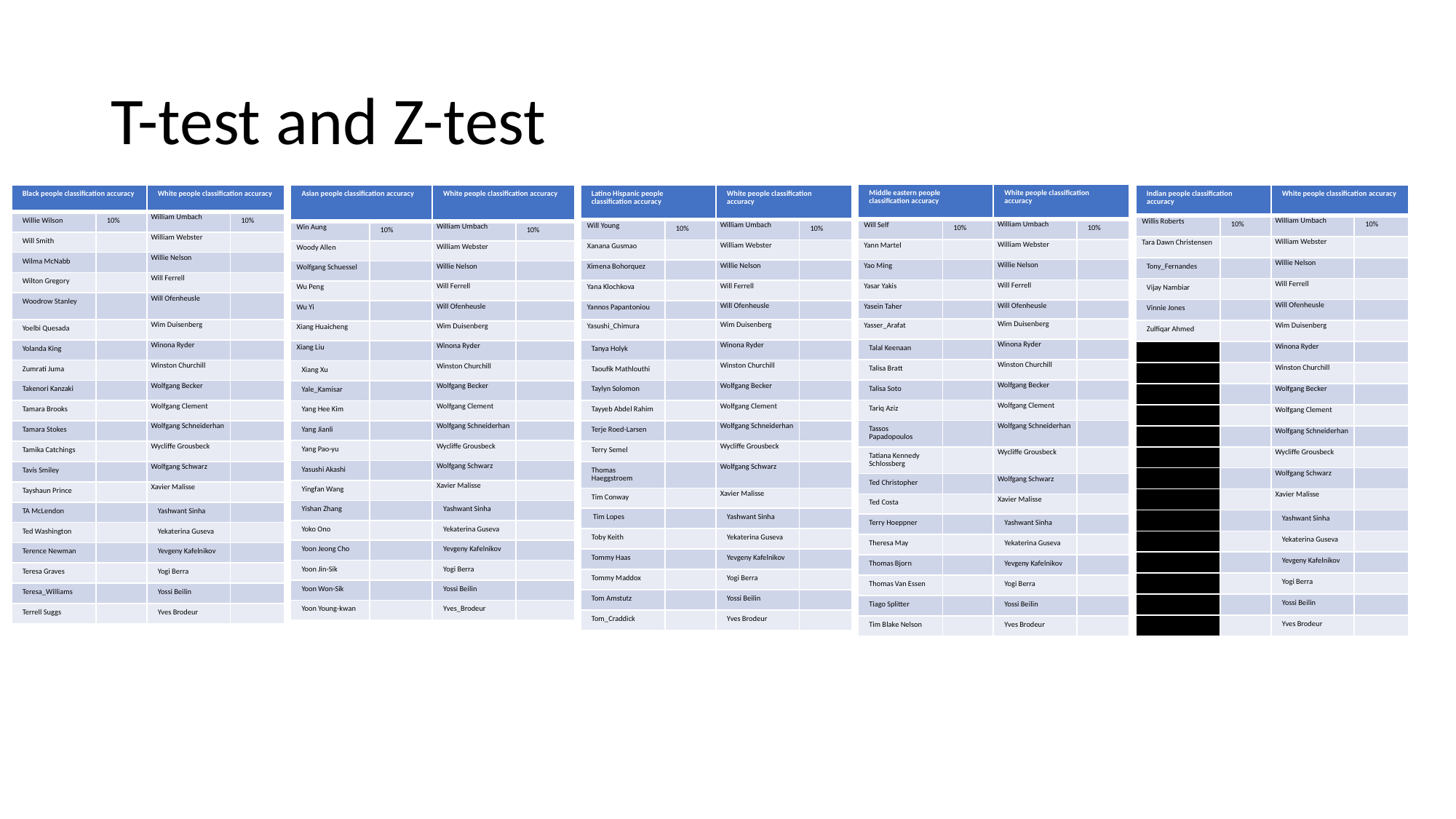

# T-test and Z-test
| Middle eastern people classification accuracy |  | White people classification accuracy |  |
| --- | --- | --- | --- |
| Will Self | 10% | William Umbach | 10% |
| Yann Martel |  | William Webster |  |
| Yao Ming |  | Willie Nelson |  |
| Yasar Yakis |  | Will Ferrell |  |
| Yasein Taher |  | Will Ofenheusle |  |
| Yasser\_Arafat |  | Wim Duisenberg |  |
| Talal Keenaan |  | Winona Ryder |  |
| Talisa Bratt |  | Winston Churchill |  |
| Talisa Soto |  | Wolfgang Becker |  |
| Tariq Aziz |  | Wolfgang Clement |  |
| Tassos Papadopoulos |  | Wolfgang Schneiderhan |  |
| Tatiana Kennedy Schlossberg |  | Wycliffe Grousbeck |  |
| Ted Christopher |  | Wolfgang Schwarz |  |
| Ted Costa |  | Xavier Malisse |  |
| Terry Hoeppner |  | Yashwant Sinha |  |
| Theresa May |  | Yekaterina Guseva |  |
| Thomas Bjorn |  | Yevgeny Kafelnikov |  |
| Thomas Van Essen |  | Yogi Berra |  |
| Tiago Splitter |  | Yossi Beilin |  |
| Tim Blake Nelson |  | Yves Brodeur |  |
| Indian people classification accuracy |  | White people classification accuracy |  |
| --- | --- | --- | --- |
| Willis Roberts | 10% | William Umbach | 10% |
| Tara Dawn Christensen |  | William Webster |  |
| Tony\_Fernandes |  | Willie Nelson |  |
| Vijay Nambiar |  | Will Ferrell |  |
| Vinnie Jones |  | Will Ofenheusle |  |
| Zulfiqar Ahmed |  | Wim Duisenberg |  |
|  |  | Winona Ryder |  |
|  |  | Winston Churchill |  |
|  |  | Wolfgang Becker |  |
|  |  | Wolfgang Clement |  |
|  |  | Wolfgang Schneiderhan |  |
|  |  | Wycliffe Grousbeck |  |
|  |  | Wolfgang Schwarz |  |
|  |  | Xavier Malisse |  |
|  |  | Yashwant Sinha |  |
|  |  | Yekaterina Guseva |  |
|  |  | Yevgeny Kafelnikov |  |
|  |  | Yogi Berra |  |
|  |  | Yossi Beilin |  |
|  |  | Yves Brodeur |  |
| Black people classification accuracy |  | White people classification accuracy |  |
| --- | --- | --- | --- |
| Willie Wilson | 10% | William Umbach | 10% |
| Will Smith |  | William Webster |  |
| Wilma McNabb |  | Willie Nelson |  |
| Wilton Gregory |  | Will Ferrell |  |
| Woodrow Stanley |  | Will Ofenheusle |  |
| Yoelbi Quesada |  | Wim Duisenberg |  |
| Yolanda King |  | Winona Ryder |  |
| Zumrati Juma |  | Winston Churchill |  |
| Takenori Kanzaki |  | Wolfgang Becker |  |
| Tamara Brooks |  | Wolfgang Clement |  |
| Tamara Stokes |  | Wolfgang Schneiderhan |  |
| Tamika Catchings |  | Wycliffe Grousbeck |  |
| Tavis Smiley |  | Wolfgang Schwarz |  |
| Tayshaun Prince |  | Xavier Malisse |  |
| TA McLendon |  | Yashwant Sinha |  |
| Ted Washington |  | Yekaterina Guseva |  |
| Terence Newman |  | Yevgeny Kafelnikov |  |
| Teresa Graves |  | Yogi Berra |  |
| Teresa\_Williams |  | Yossi Beilin |  |
| Terrell Suggs |  | Yves Brodeur |  |
| Asian people classification accuracy |  | White people classification accuracy |  |
| --- | --- | --- | --- |
| Win Aung | 10% | William Umbach | 10% |
| Woody Allen |  | William Webster |  |
| Wolfgang Schuessel |  | Willie Nelson |  |
| Wu Peng |  | Will Ferrell |  |
| Wu Yi |  | Will Ofenheusle |  |
| Xiang Huaicheng |  | Wim Duisenberg |  |
| Xiang Liu |  | Winona Ryder |  |
| Xiang Xu |  | Winston Churchill |  |
| Yale\_Kamisar |  | Wolfgang Becker |  |
| Yang Hee Kim |  | Wolfgang Clement |  |
| Yang Jianli |  | Wolfgang Schneiderhan |  |
| Yang Pao-yu |  | Wycliffe Grousbeck |  |
| Yasushi Akashi |  | Wolfgang Schwarz |  |
| Yingfan Wang |  | Xavier Malisse |  |
| Yishan Zhang |  | Yashwant Sinha |  |
| Yoko Ono |  | Yekaterina Guseva |  |
| Yoon Jeong Cho |  | Yevgeny Kafelnikov |  |
| Yoon Jin-Sik |  | Yogi Berra |  |
| Yoon Won-Sik |  | Yossi Beilin |  |
| Yoon Young-kwan |  | Yves\_Brodeur |  |
| Latino Hispanic people classification accuracy |  | White people classification accuracy |  |
| --- | --- | --- | --- |
| Will Young | 10% | William Umbach | 10% |
| Xanana Gusmao |  | William Webster |  |
| Ximena Bohorquez |  | Willie Nelson |  |
| Yana Klochkova |  | Will Ferrell |  |
| Yannos Papantoniou |  | Will Ofenheusle |  |
| Yasushi\_Chimura |  | Wim Duisenberg |  |
| Tanya Holyk |  | Winona Ryder |  |
| Taoufik Mathlouthi |  | Winston Churchill |  |
| Taylyn Solomon |  | Wolfgang Becker |  |
| Tayyeb Abdel Rahim |  | Wolfgang Clement |  |
| Terje Roed-Larsen |  | Wolfgang Schneiderhan |  |
| Terry Semel |  | Wycliffe Grousbeck |  |
| Thomas Haeggstroem |  | Wolfgang Schwarz |  |
| Tim Conway |  | Xavier Malisse |  |
| Tim Lopes |  | Yashwant Sinha |  |
| Toby Keith |  | Yekaterina Guseva |  |
| Tommy Haas |  | Yevgeny Kafelnikov |  |
| Tommy Maddox |  | Yogi Berra |  |
| Tom Amstutz |  | Yossi Beilin |  |
| Tom\_Craddick |  | Yves Brodeur |  |